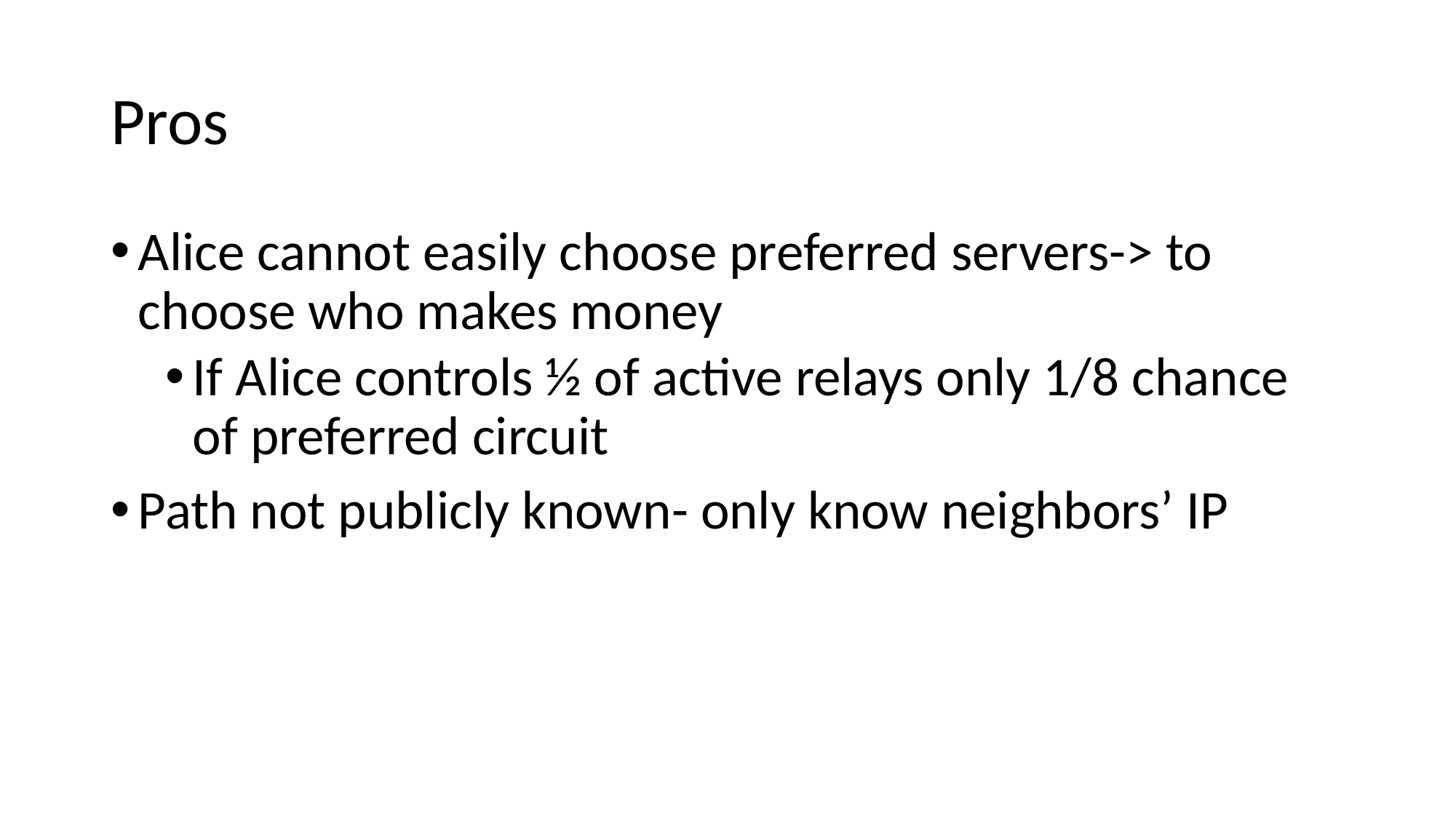

# Pros
Alice cannot easily choose preferred servers-> to choose who makes money
If Alice controls ½ of active relays only 1/8 chance of preferred circuit
Path not publicly known- only know neighbors’ IP